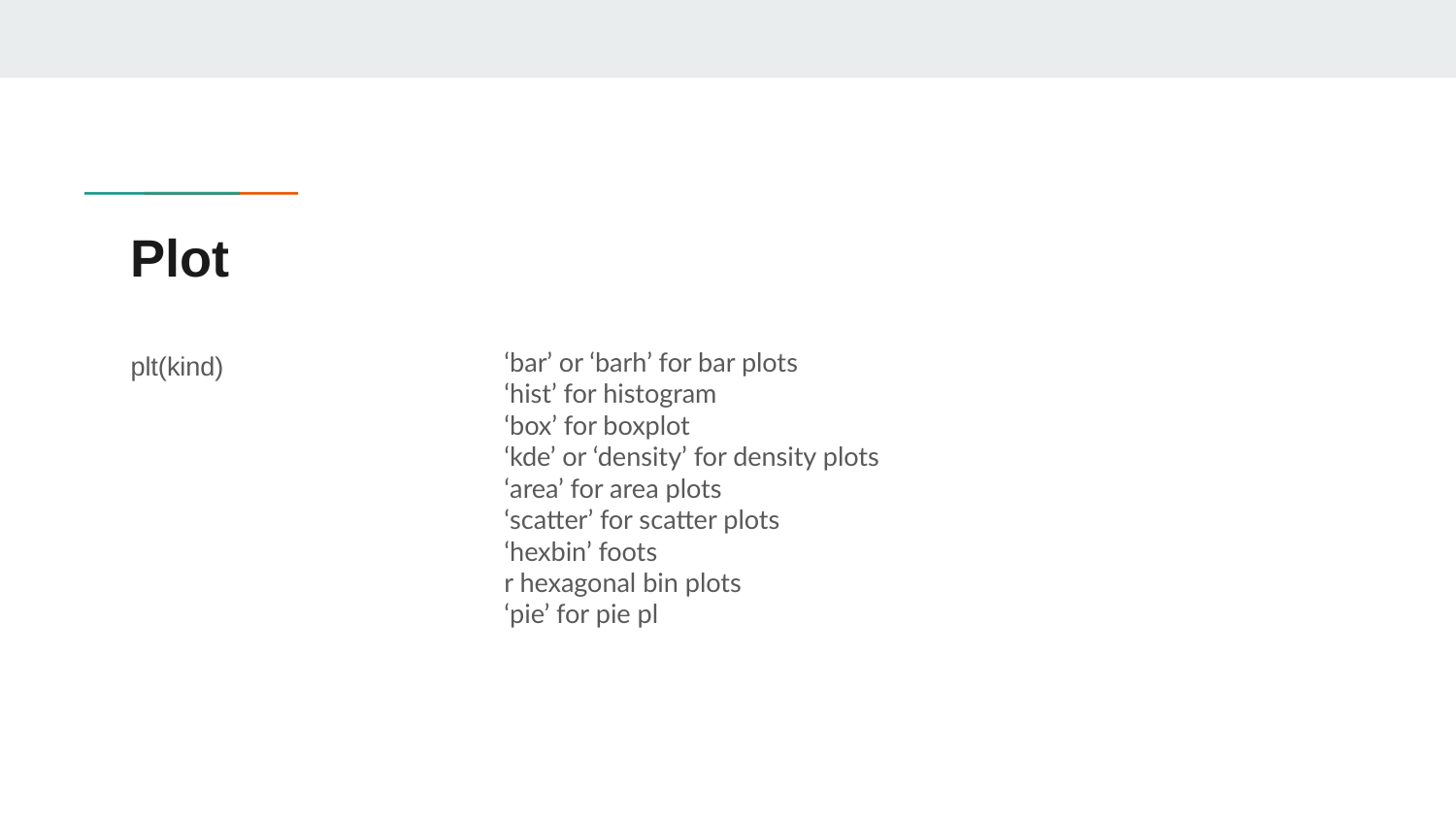

# Plot
plt(kind)
‘bar’ or ‘barh’ for bar plots
‘hist’ for histogram
‘box’ for boxplot
‘kde’ or ‘density’ for density plots
‘area’ for area plots
‘scatter’ for scatter plots
‘hexbin’ foots
r hexagonal bin plots
‘pie’ for pie pl